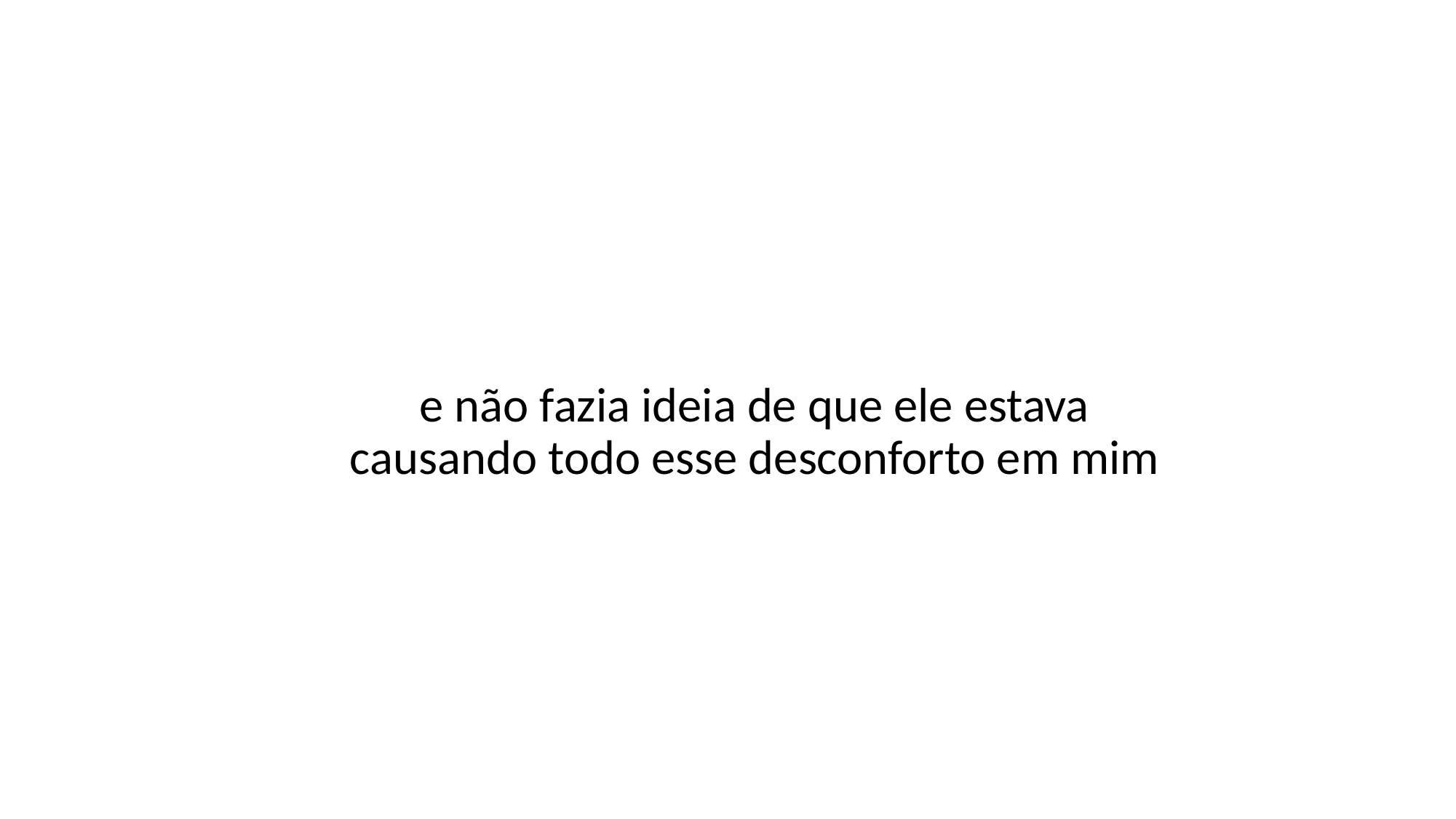

e não fazia ideia de que ele estava causando todo esse desconforto em mim